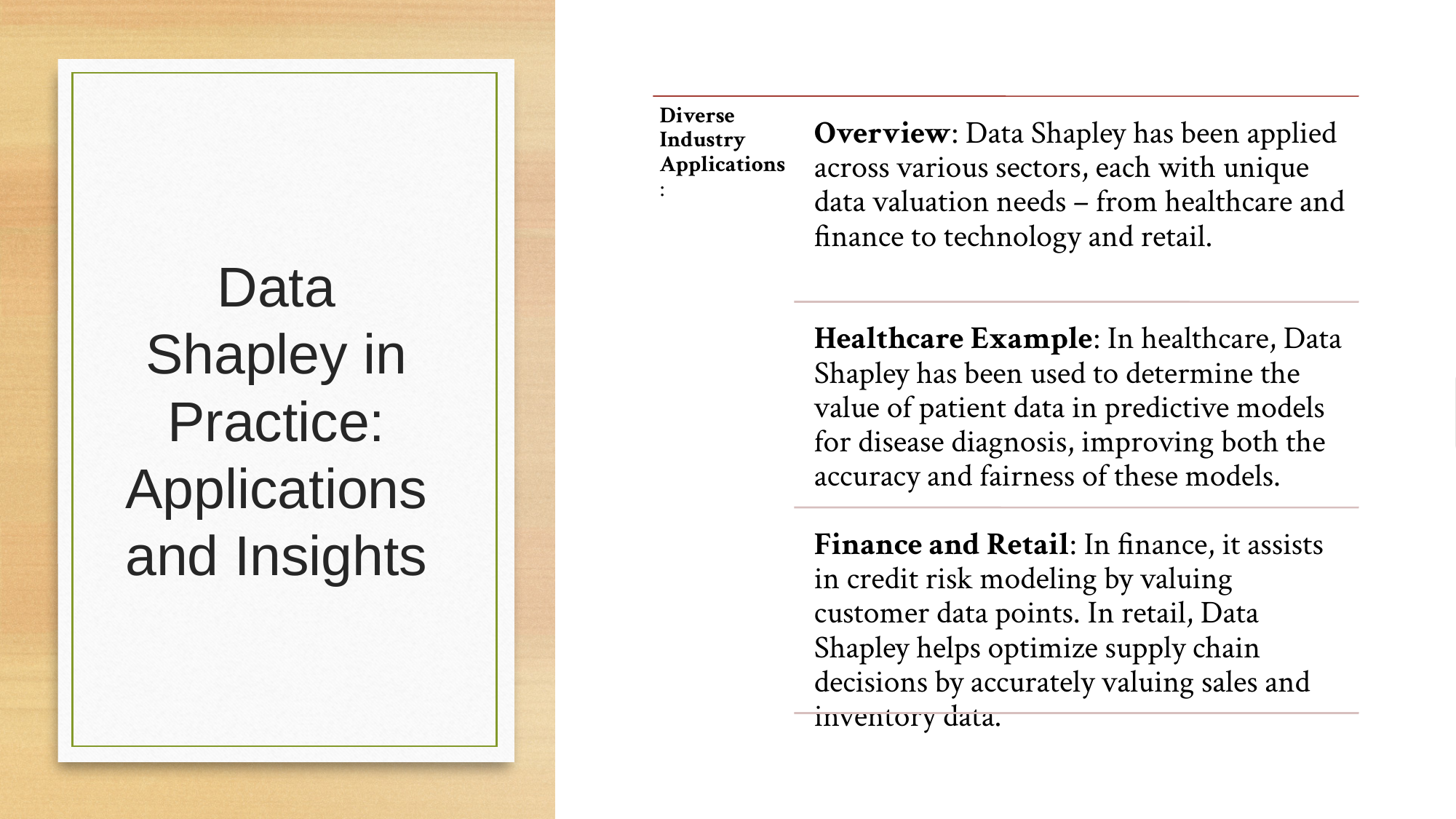

Diverse Industry Applications:
Overview: Data Shapley has been applied across various sectors, each with unique data valuation needs – from healthcare and finance to technology and retail.
Healthcare Example: In healthcare, Data Shapley has been used to determine the value of patient data in predictive models for disease diagnosis, improving both the accuracy and fairness of these models.
Finance and Retail: In finance, it assists in credit risk modeling by valuing customer data points. In retail, Data Shapley helps optimize supply chain decisions by accurately valuing sales and inventory data.
# Data Shapley in Practice: Applications and Insights